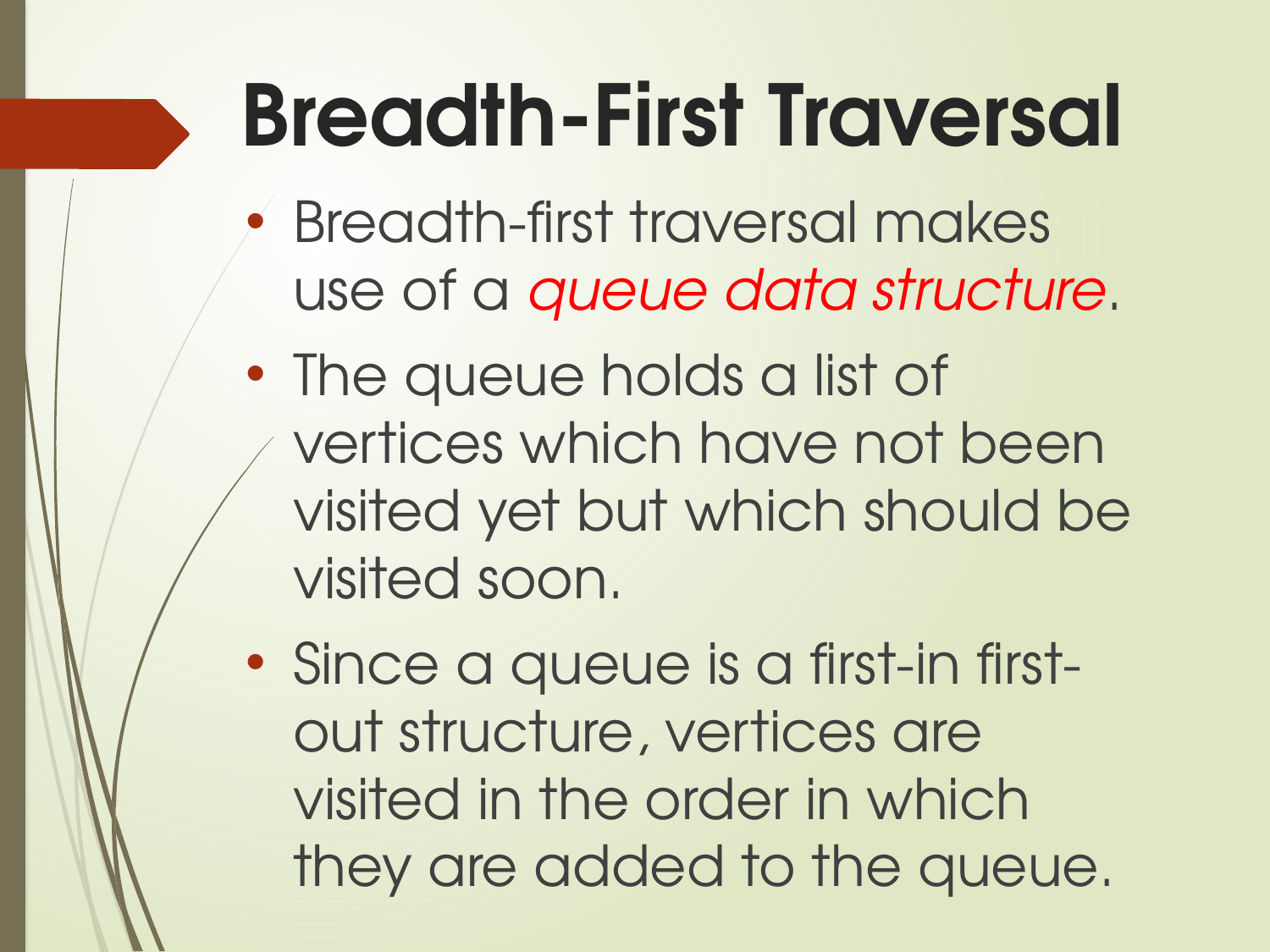

# Breadth-First Traversal
Breadth-first traversal makes use of a queue data structure.
The queue holds a list of vertices which have not been visited yet but which should be visited soon.
Since a queue is a first-in first-out structure, vertices are visited in the order in which they are added to the queue.